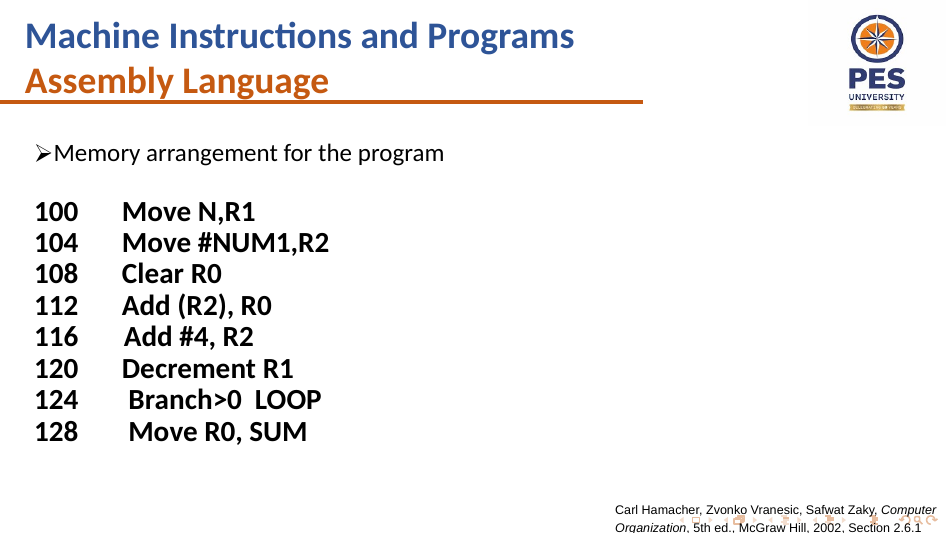

Machine Instructions and Programs
Assembly Language

Memory arrangement for the program

100	Move N,R1
104	Move #NUM1,R2
108	Clear R0
112	Add (R2), R0
116       Add #4, R2
120	Decrement R1
124	 Branch>0  LOOP
128	 Move R0, SUM
Carl Hamacher, Zvonko Vranesic, Safwat Zaky, Computer Organization, 5th ed., McGraw Hill, 2002, Section 2.6.1